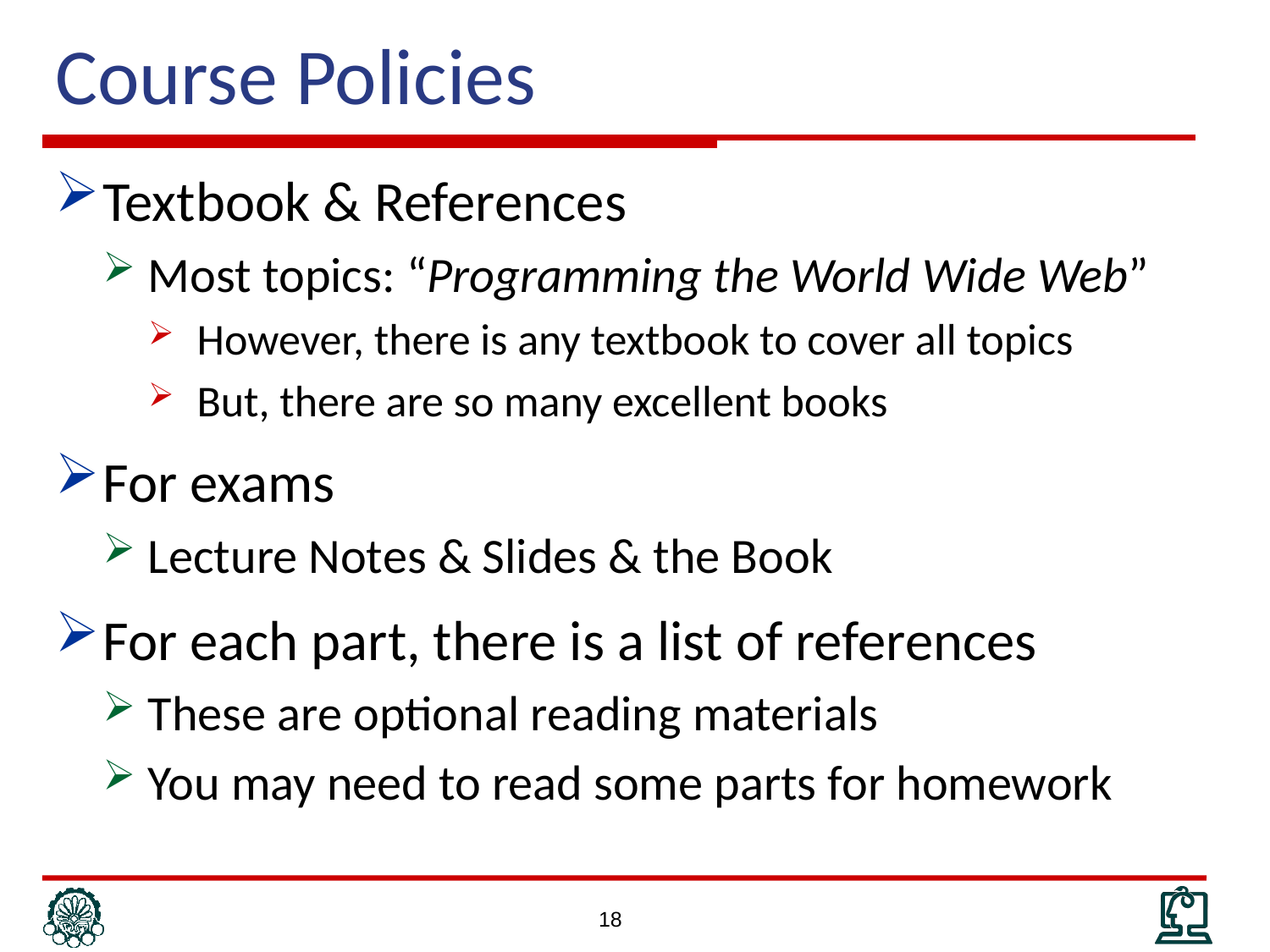

# Course Policies
Textbook & References
Most topics: “Programming the World Wide Web”
However, there is any textbook to cover all topics
But, there are so many excellent books
For exams
Lecture Notes & Slides & the Book
For each part, there is a list of references
These are optional reading materials
You may need to read some parts for homework
18